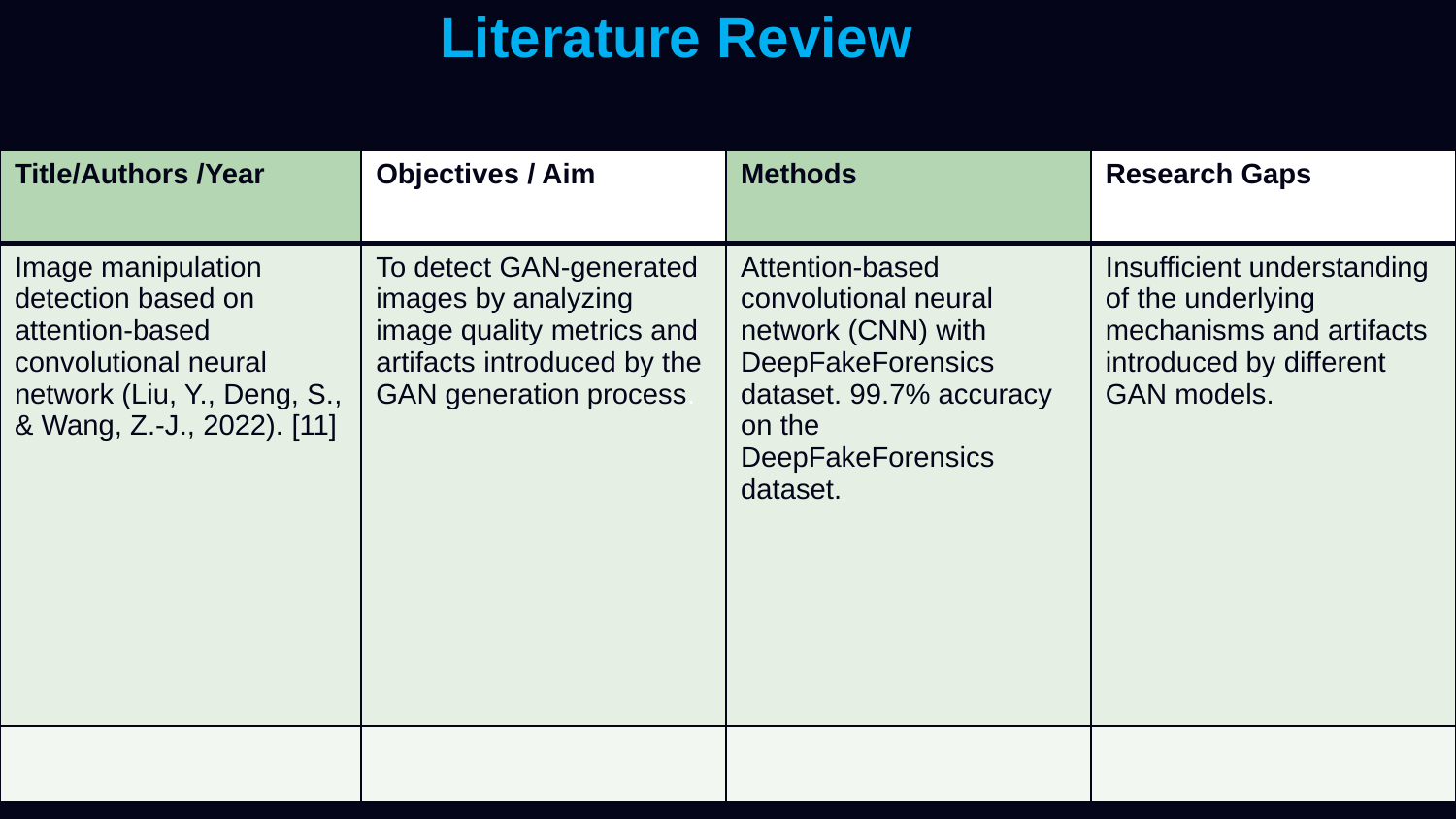

# Literature Review
| Title/Authors /Year | Objectives / Aim | Methods | Research Gaps |
| --- | --- | --- | --- |
| Image manipulation detection based on attention-based convolutional neural network (Liu, Y., Deng, S., & Wang, Z.-J., 2022). [11] | To detect GAN-generated images by analyzing image quality metrics and artifacts introduced by the GAN generation process. | Attention-based convolutional neural network (CNN) with DeepFakeForensics dataset. 99.7% accuracy on the DeepFakeForensics dataset. | Insufficient understanding of the underlying mechanisms and artifacts introduced by different GAN models. |
|  |  |  |  |